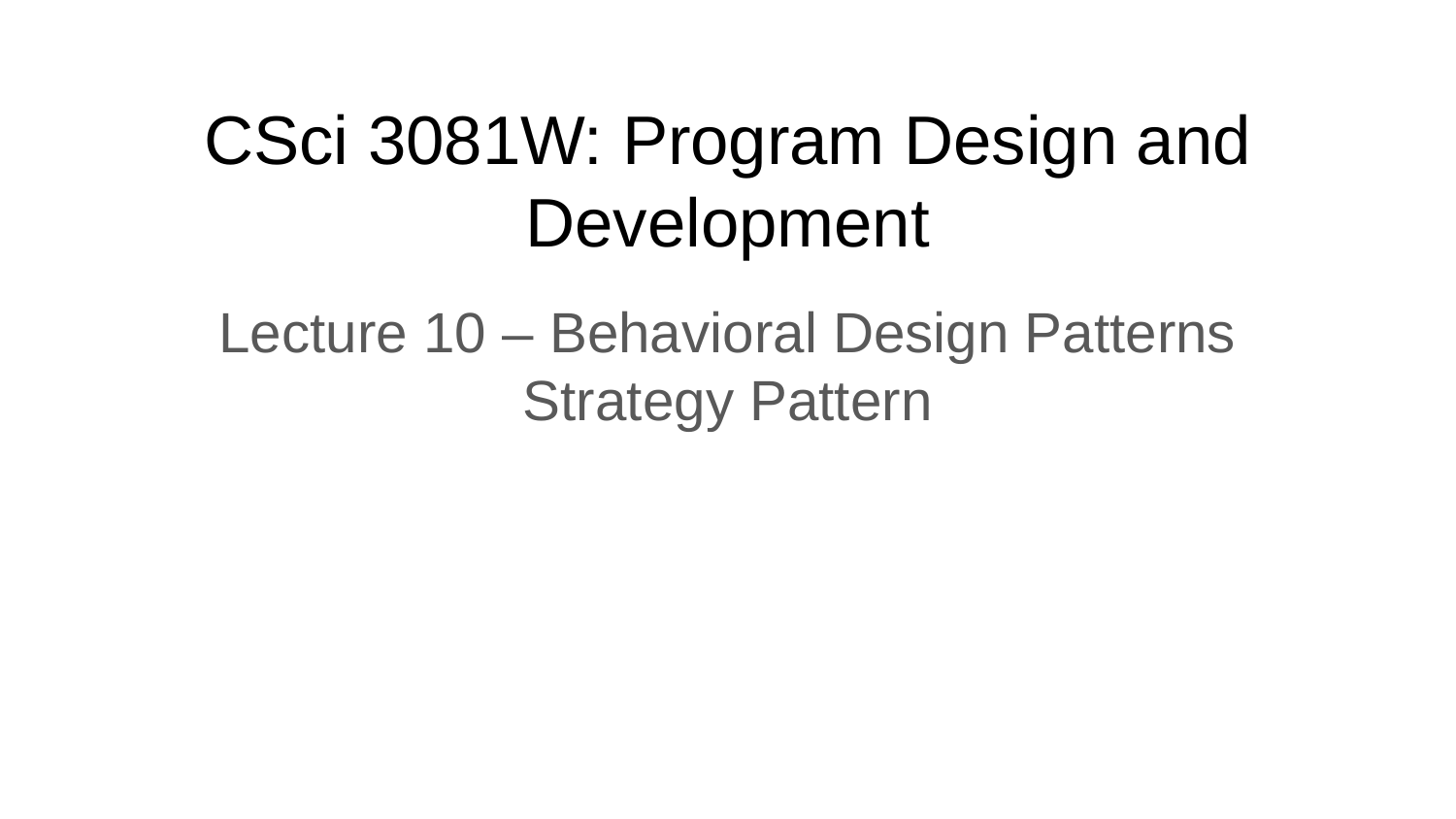

# CSci 3081W: Program Design and Development
Lecture 10 – Behavioral Design Patterns
Strategy Pattern